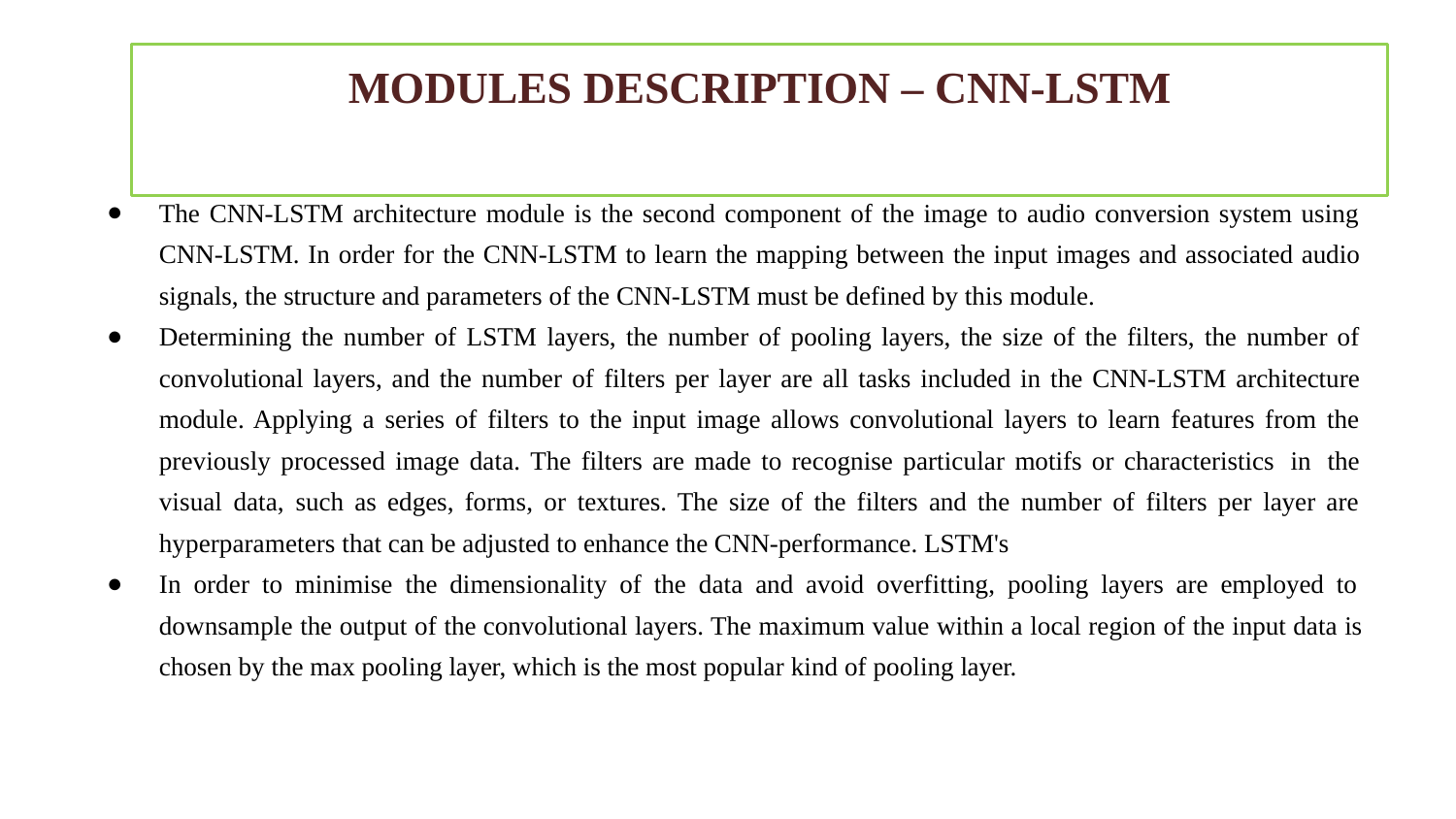

# MODULES DESCRIPTION – CNN-LSTM
The CNN-LSTM architecture module is the second component of the image to audio conversion system using  CNN-LSTM. In order for the CNN-LSTM to learn the mapping between the input images and associated audio  signals, the structure and parameters of the CNN-LSTM must be defined by this module.
Determining the number of LSTM layers, the number of pooling layers, the size of the filters, the number of  convolutional layers, and the number of filters per layer are all tasks included in the CNN-LSTM architecture  module. Applying a series of filters to the input image allows convolutional layers to learn features from the  previously processed image data. The filters are made to recognise particular motifs or characteristics in the  visual data, such as edges, forms, or textures. The size of the filters and the number of filters per layer are  hyperparameters that can be adjusted to enhance the CNN-performance. LSTM's
In order to minimise the dimensionality of the data and avoid overfitting, pooling layers are employed to  downsample the output of the convolutional layers. The maximum value within a local region of the input data is  chosen by the max pooling layer, which is the most popular kind of pooling layer.